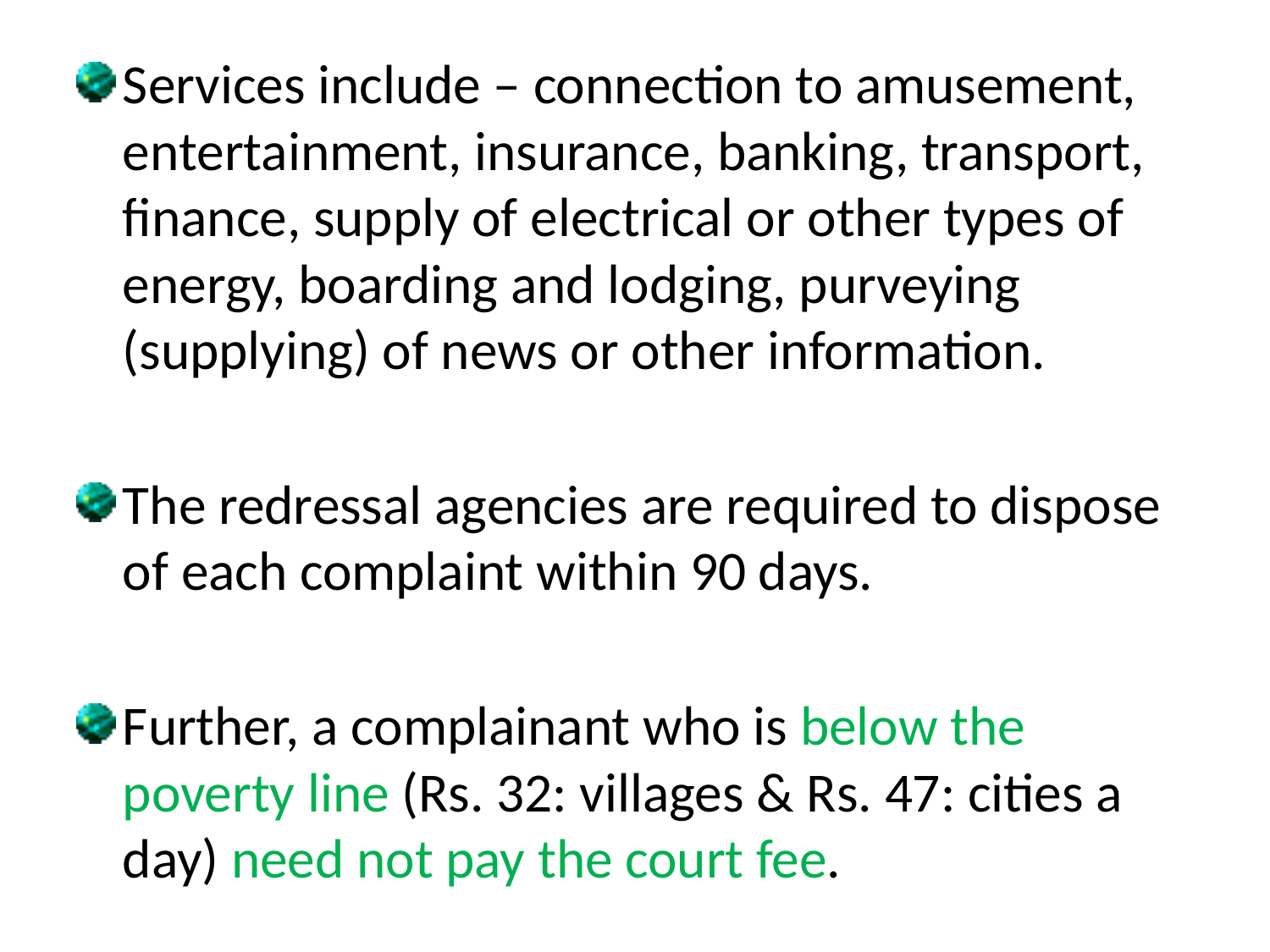

Services include – connection to amusement, entertainment, insurance, banking, transport, finance, supply of electrical or other types of energy, boarding and lodging, purveying (supplying) of news or other information.

The redressal agencies are required to dispose of each complaint within 90 days.

Further, a complainant who is below the poverty line (Rs. 32: villages & Rs. 47: cities a day) need not pay the court fee.